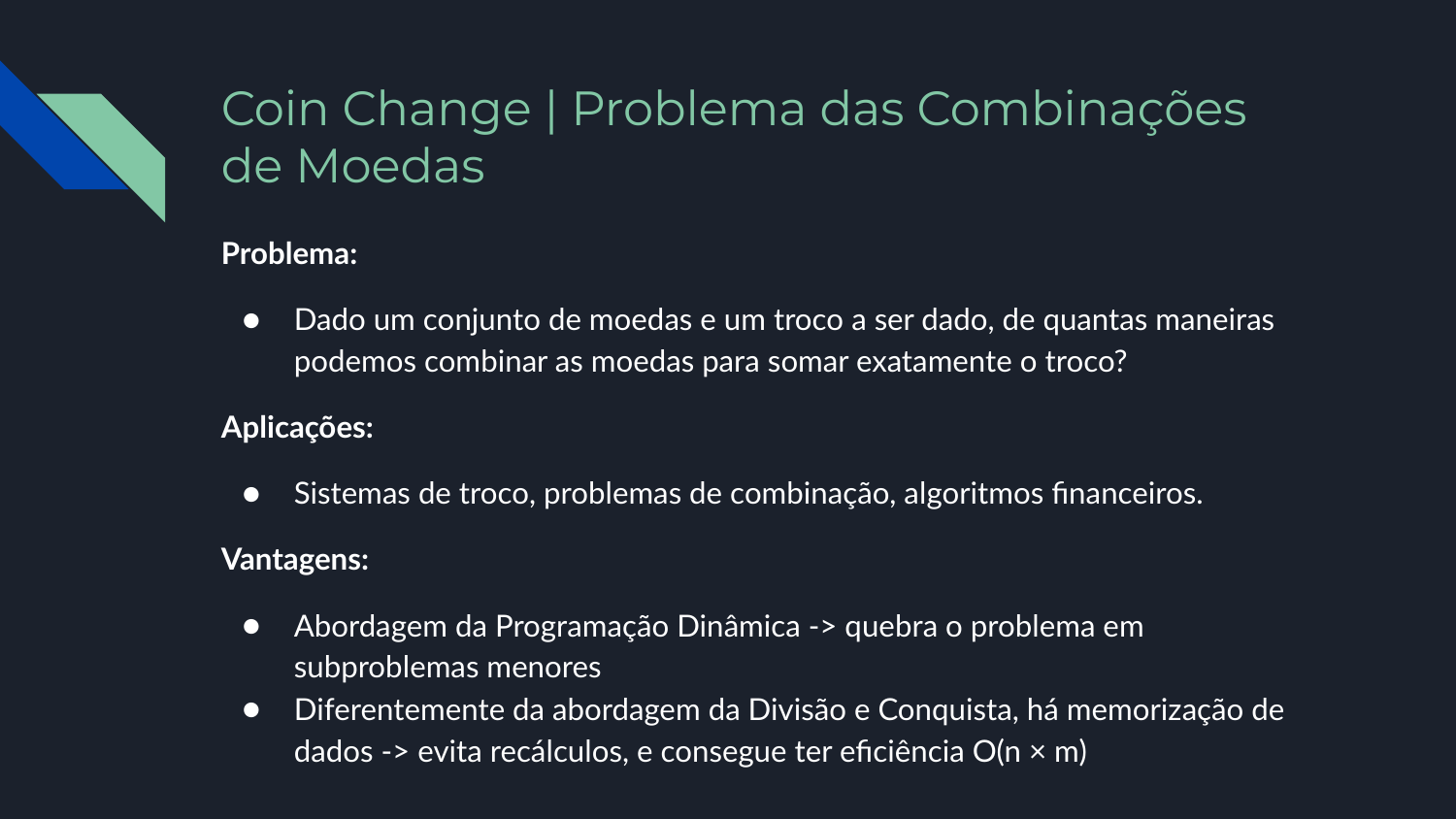

# Coin Change | Problema das Combinações de Moedas
Problema:
Dado um conjunto de moedas e um troco a ser dado, de quantas maneiras podemos combinar as moedas para somar exatamente o troco?
Aplicações:
Sistemas de troco, problemas de combinação, algoritmos financeiros.
Vantagens:
Abordagem da Programação Dinâmica -> quebra o problema em subproblemas menores
Diferentemente da abordagem da Divisão e Conquista, há memorização de dados -> evita recálculos, e consegue ter eficiência O(n × m)